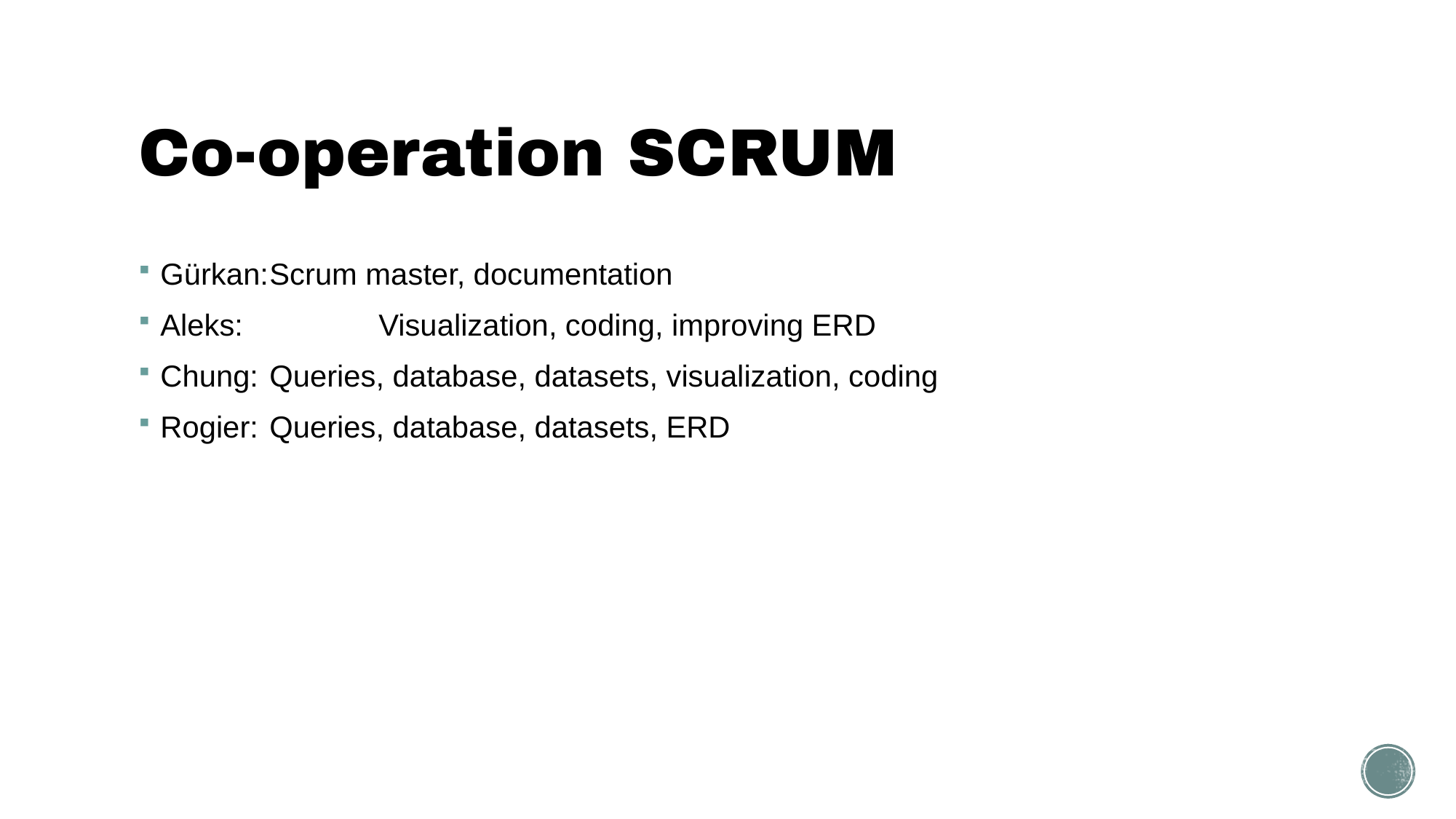

# Co-operation SCRUM
Gürkan:	Scrum master, documentation
Aleks:		Visualization, coding, improving ERD
Chung:	Queries, database, datasets, visualization, coding
Rogier: 	Queries, database, datasets, ERD